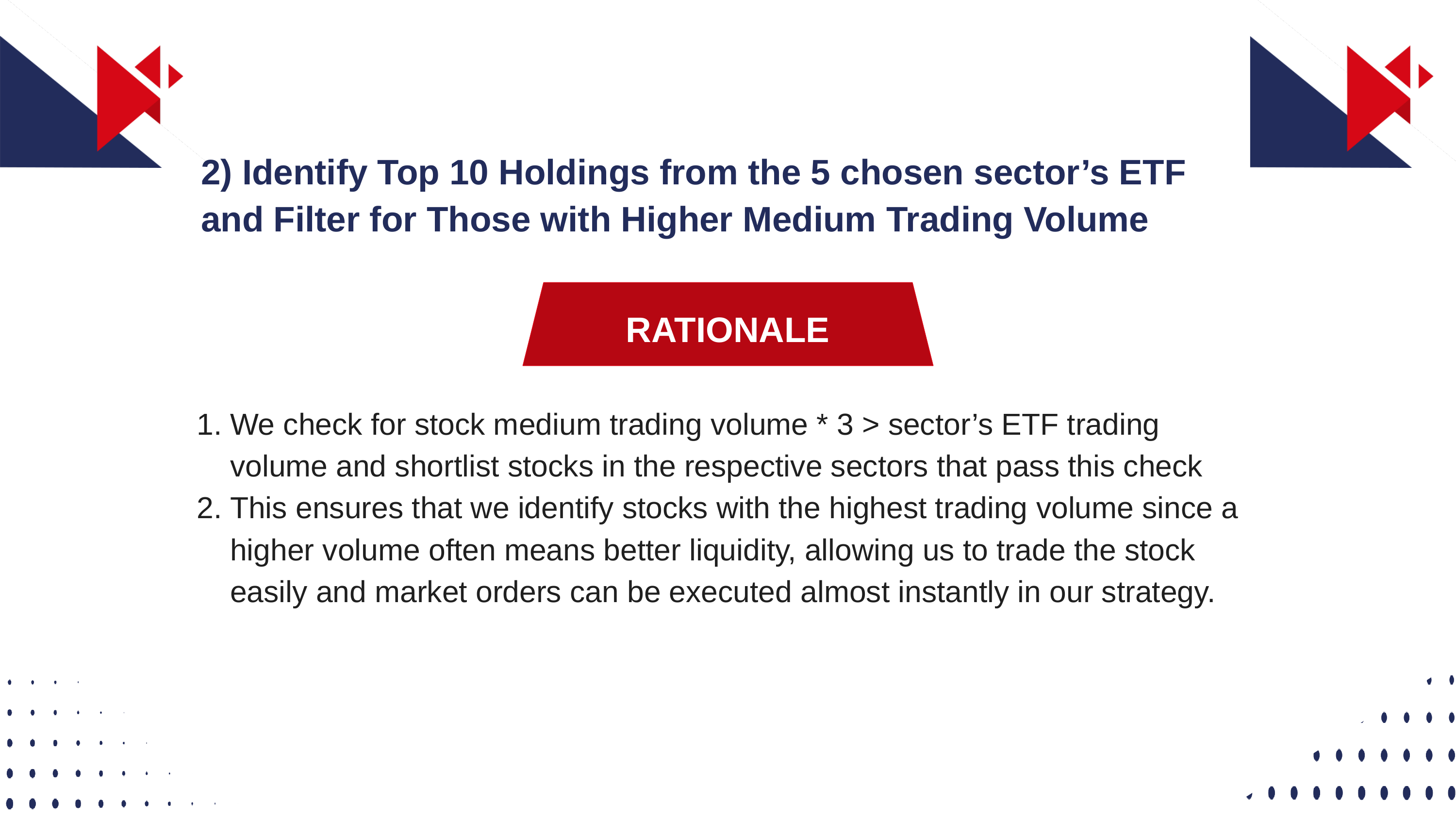

2) Identify Top 10 Holdings from the 5 chosen sector’s ETF and Filter for Those with Higher Medium Trading Volume
RATIONALE
We check for stock medium trading volume * 3 > sector’s ETF trading volume and shortlist stocks in the respective sectors that pass this check
This ensures that we identify stocks with the highest trading volume since a higher volume often means better liquidity, allowing us to trade the stock easily and market orders can be executed almost instantly in our strategy.